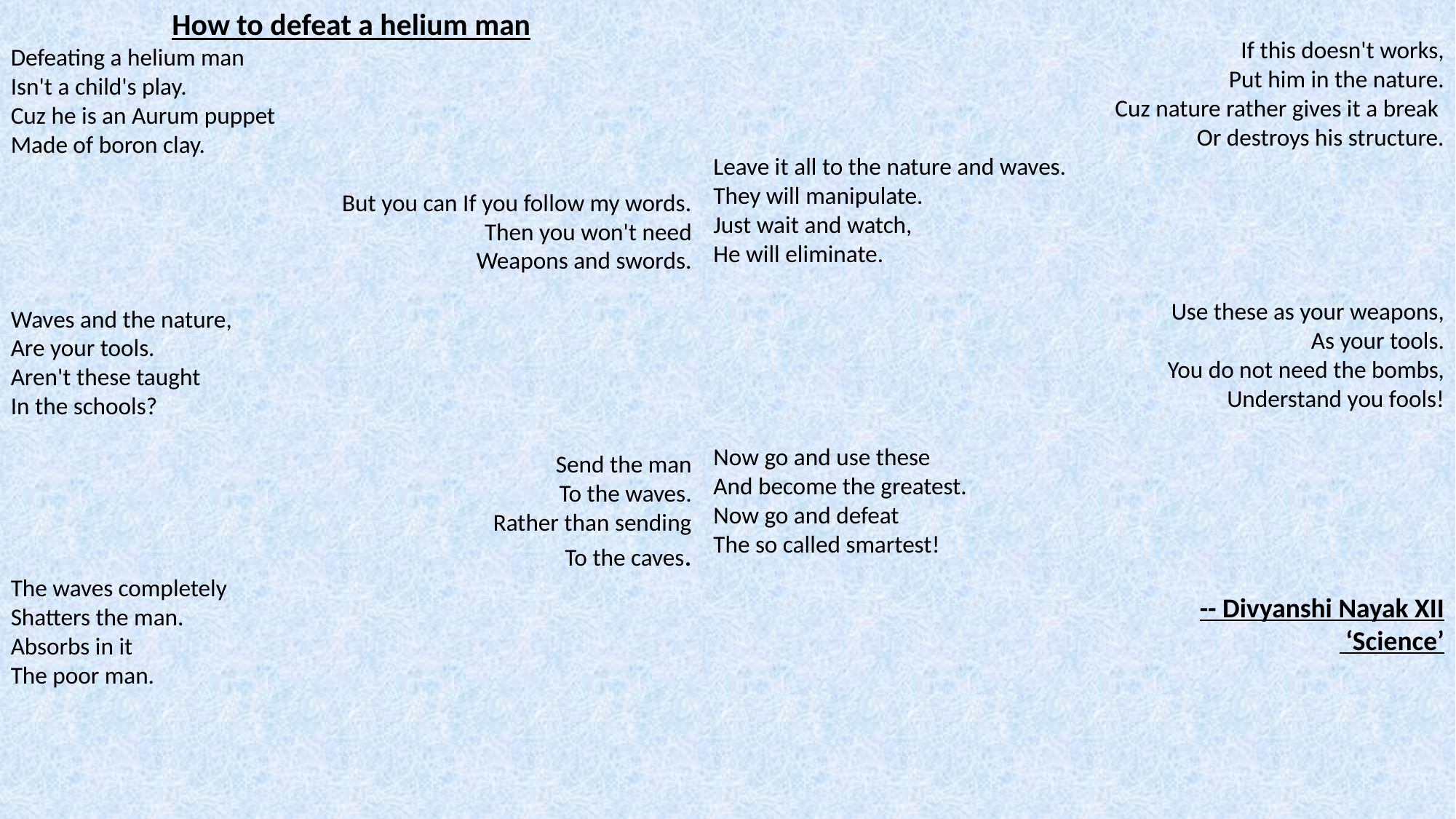

How to defeat a helium man
Defeating a helium man
Isn't a child's play.
Cuz he is an Aurum puppet
Made of boron clay.

But you can If you follow my words.
Then you won't need
Weapons and swords.

Waves and the nature,
Are your tools.
Aren't these taught
In the schools?

Send the man
To the waves.
Rather than sending
To the caves.
The waves completely
Shatters the man.
Absorbs in it
The poor man.

If this doesn't works,
Put him in the nature.
Cuz nature rather gives it a break
Or destroys his structure.
Leave it all to the nature and waves.
They will manipulate.
Just wait and watch,
He will eliminate.

Use these as your weapons,
As your tools.
You do not need the bombs,
Understand you fools!

Now go and use these
And become the greatest.
Now go and defeat
The so called smartest!
							-- Divyanshi Nayak XII
 ‘Science’